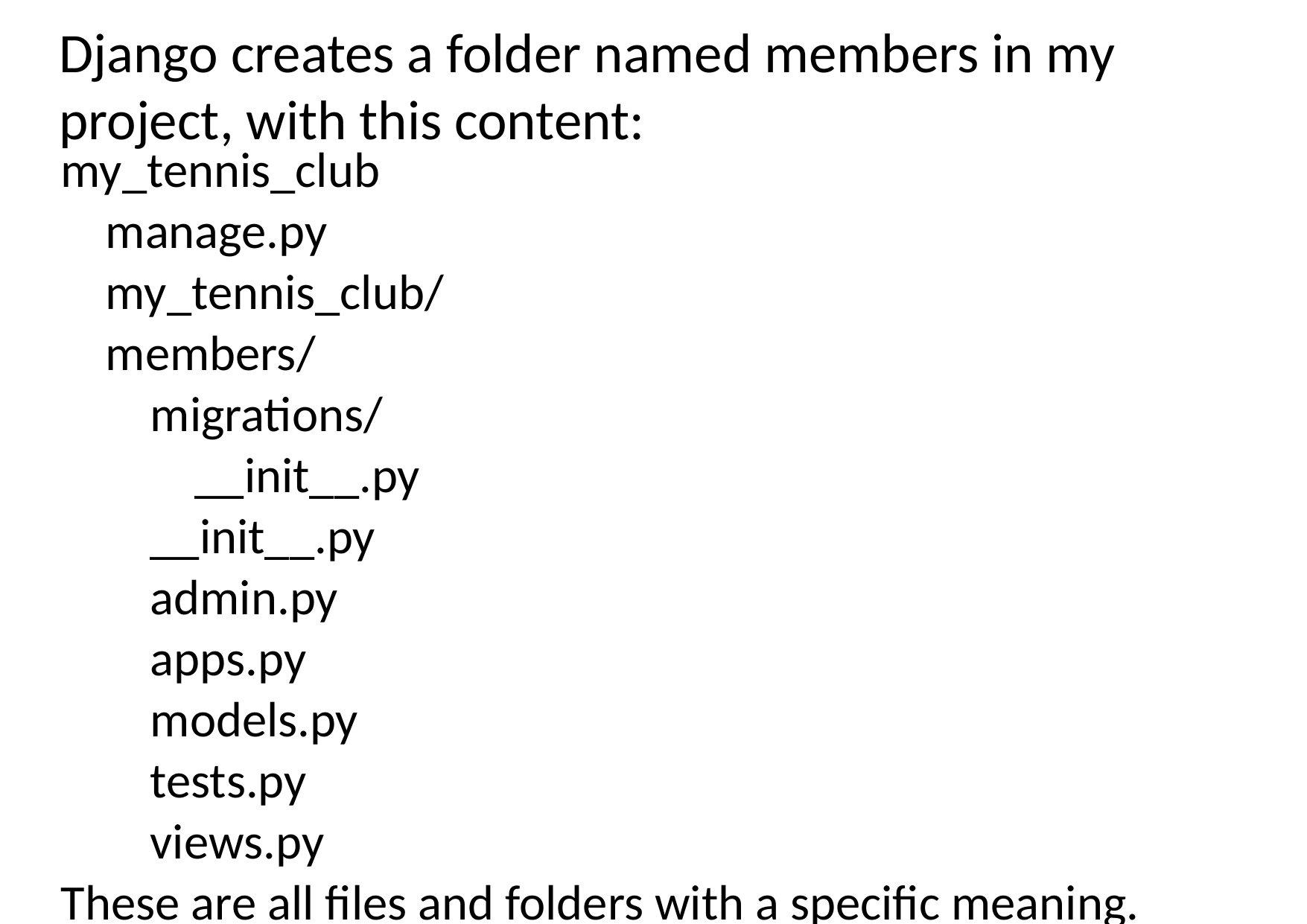

# Django creates a folder named members in my project, with this content:
my_tennis_club
    manage.py
    my_tennis_club/
    members/
        migrations/
            __init__.py
        __init__.py
        admin.py
        apps.py
        models.py
        tests.py
        views.py
These are all files and folders with a specific meaning.